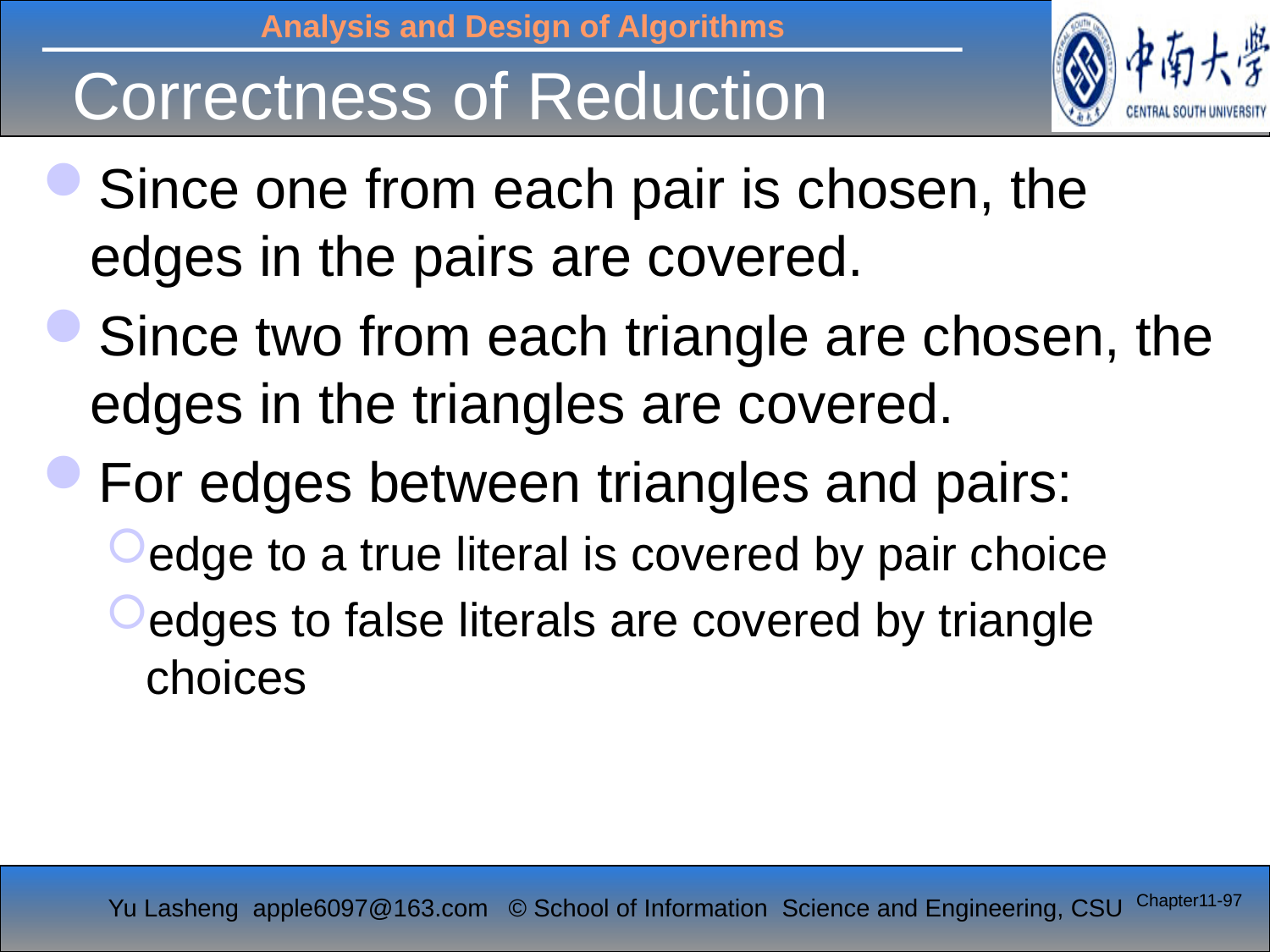

# Correctness of Reduction
Since one from each pair is chosen, the edges in the pairs are covered.
Since two from each triangle are chosen, the edges in the triangles are covered.
For edges between triangles and pairs:
edge to a true literal is covered by pair choice
edges to false literals are covered by triangle choices
Chapter11-97